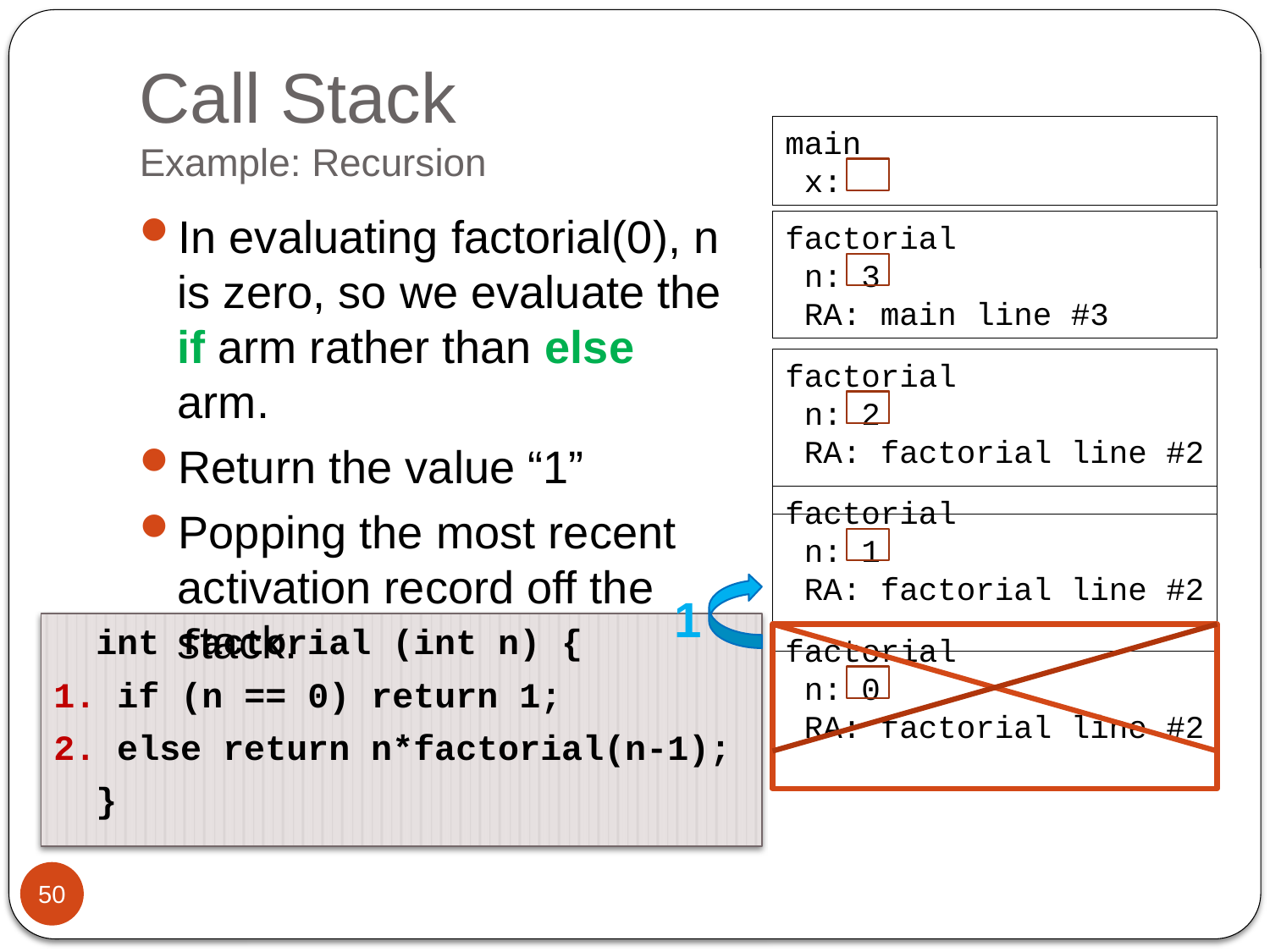

# Call Stack Example: Recursion
main
 x:

In evaluating factorial(0), n is zero, so we evaluate the if arm rather than else arm.
Return the value “1”
Popping the most recent activation record off the stack.
factorial
 n: 3
 RA: main line #3

factorial
 n: 2
 RA: factorial line #2

factorial
 n: 1
 RA: factorial line #2

1
  int factorial (int n) {
1. if (n == 0) return 1;
2. else return n*factorial(n-1);
  }
factorial
 n: 0
 RA: factorial line #2

50